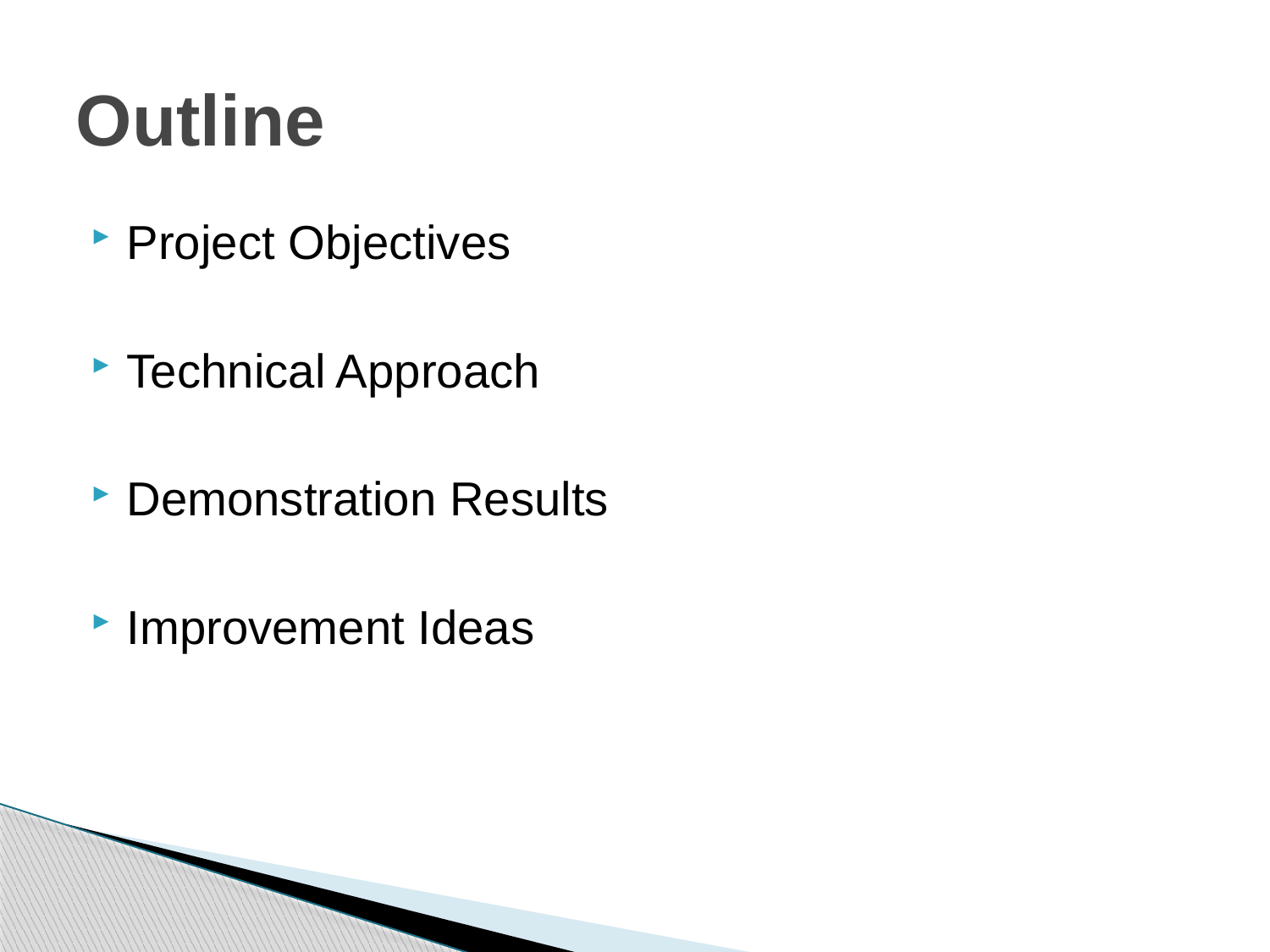

# Outline
Project Objectives

Technical Approach

Demonstration Results

Improvement Ideas